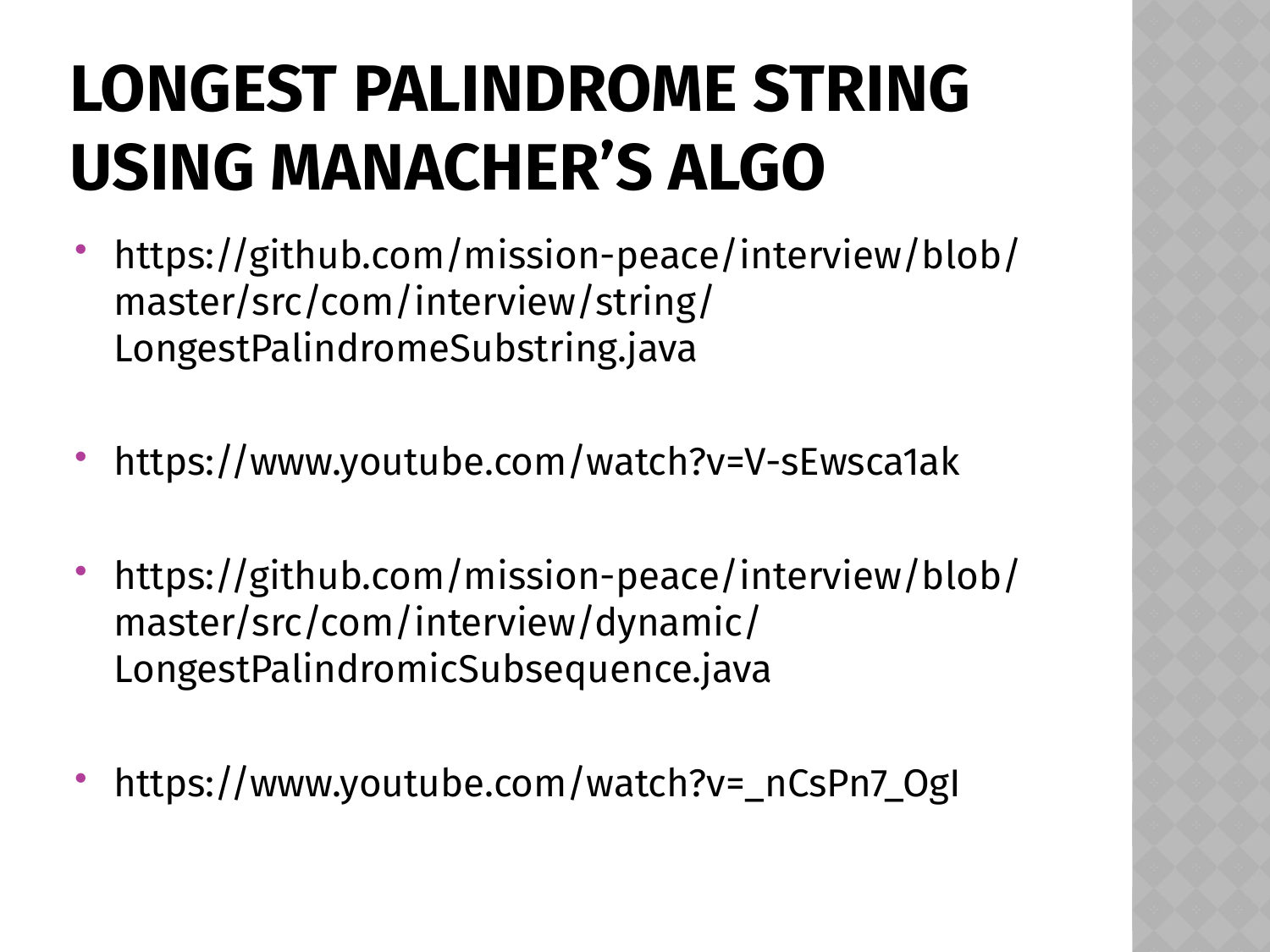

# Longest palindrome string using Manacher’s algo
https://github.com/mission-peace/interview/blob/master/src/com/interview/string/LongestPalindromeSubstring.java

https://www.youtube.com/watch?v=V-sEwsca1ak

https://github.com/mission-peace/interview/blob/master/src/com/interview/dynamic/LongestPalindromicSubsequence.java

https://www.youtube.com/watch?v=_nCsPn7_OgI